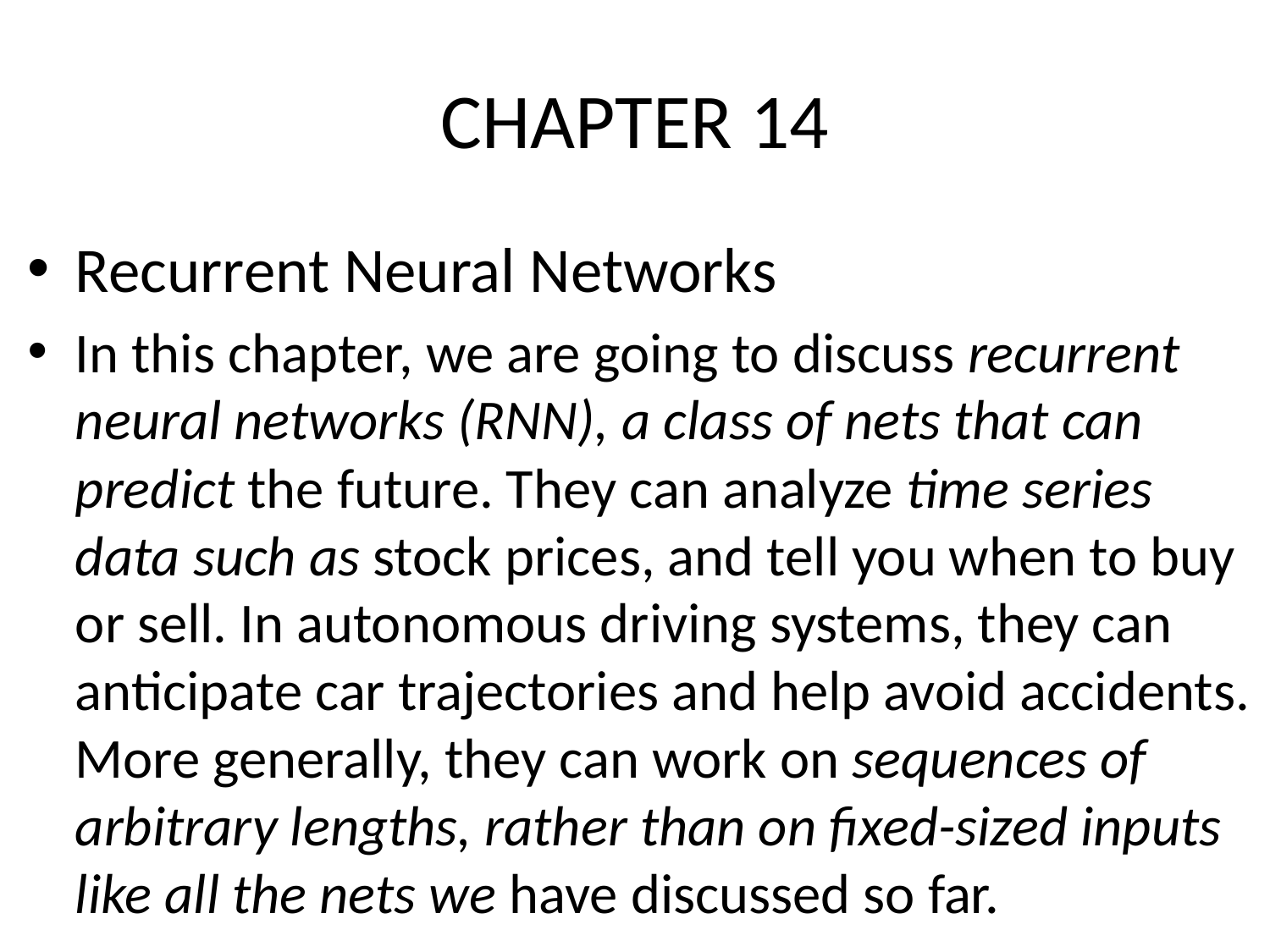

# CHAPTER 14
Recurrent Neural Networks
In this chapter, we are going to discuss recurrent neural networks (RNN), a class of nets that can predict the future. They can analyze time series data such as stock prices, and tell you when to buy or sell. In autonomous driving systems, they can anticipate car trajectories and help avoid accidents. More generally, they can work on sequences of arbitrary lengths, rather than on fixed-sized inputs like all the nets we have discussed so far.